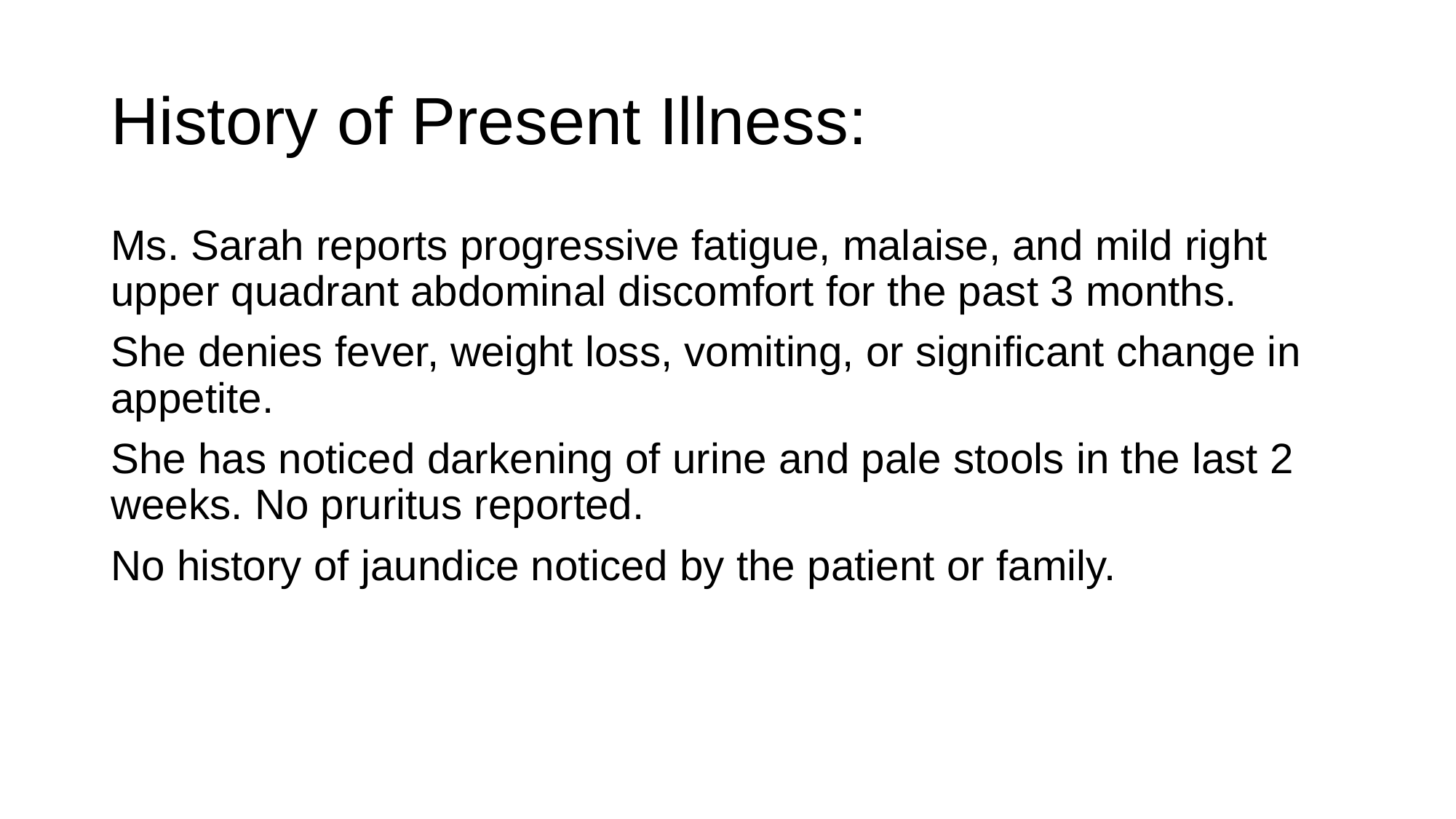

# History of Present Illness:
Ms. Sarah reports progressive fatigue, malaise, and mild right upper quadrant abdominal discomfort for the past 3 months.
She denies fever, weight loss, vomiting, or significant change in appetite.
She has noticed darkening of urine and pale stools in the last 2 weeks. No pruritus reported.
No history of jaundice noticed by the patient or family.